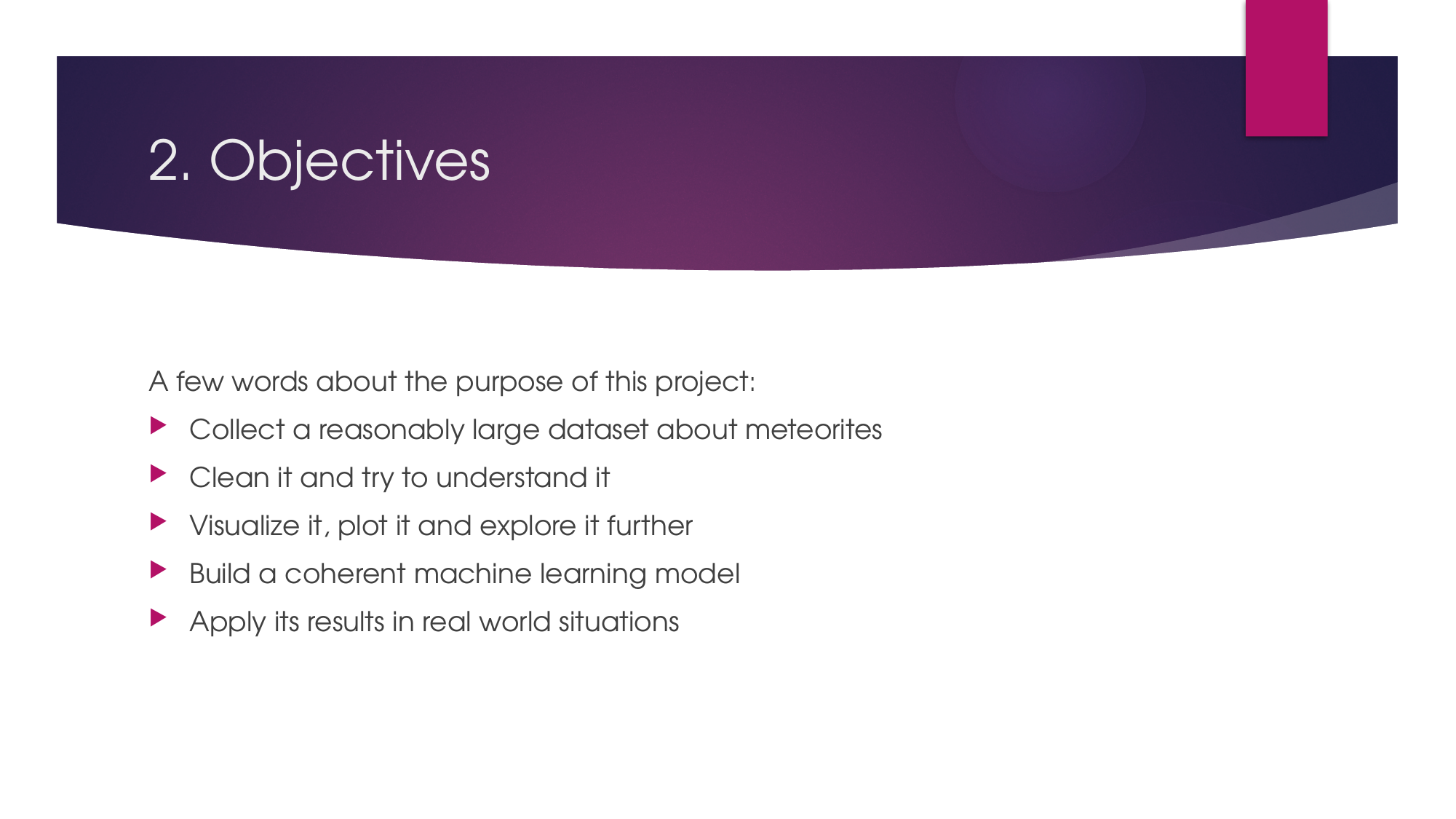

# 2. Objectives

A few words about the purpose of this project:
Collect a reasonably large dataset about meteorites
Clean it and try to understand it
Visualize it, plot it and explore it further
Build a coherent machine learning model
Apply its results in real world situations